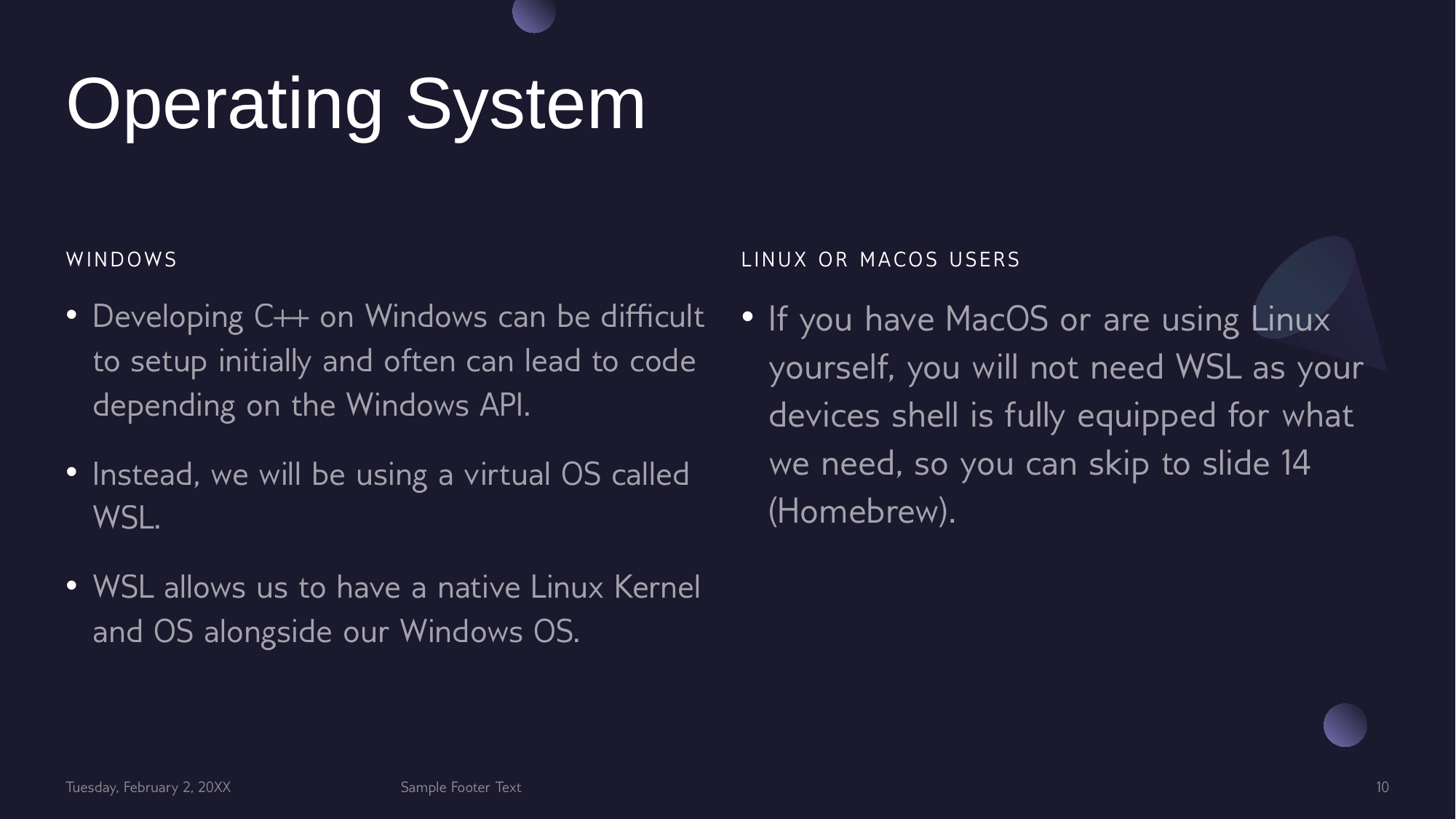

# Operating System
Windows
Linux or MacOS Users

Developing C++ on Windows can be difficult to setup initially and often can lead to code depending on the Windows API.
Instead, we will be using a virtual OS called WSL.
WSL allows us to have a native Linux Kernel and OS alongside our Windows OS.

If you have MacOS or are using Linux yourself, you will not need WSL as your devices shell is fully equipped for what we need, so you can skip to slide 14 (Homebrew).
Tuesday, February 2, 20XX
Sample Footer Text
10